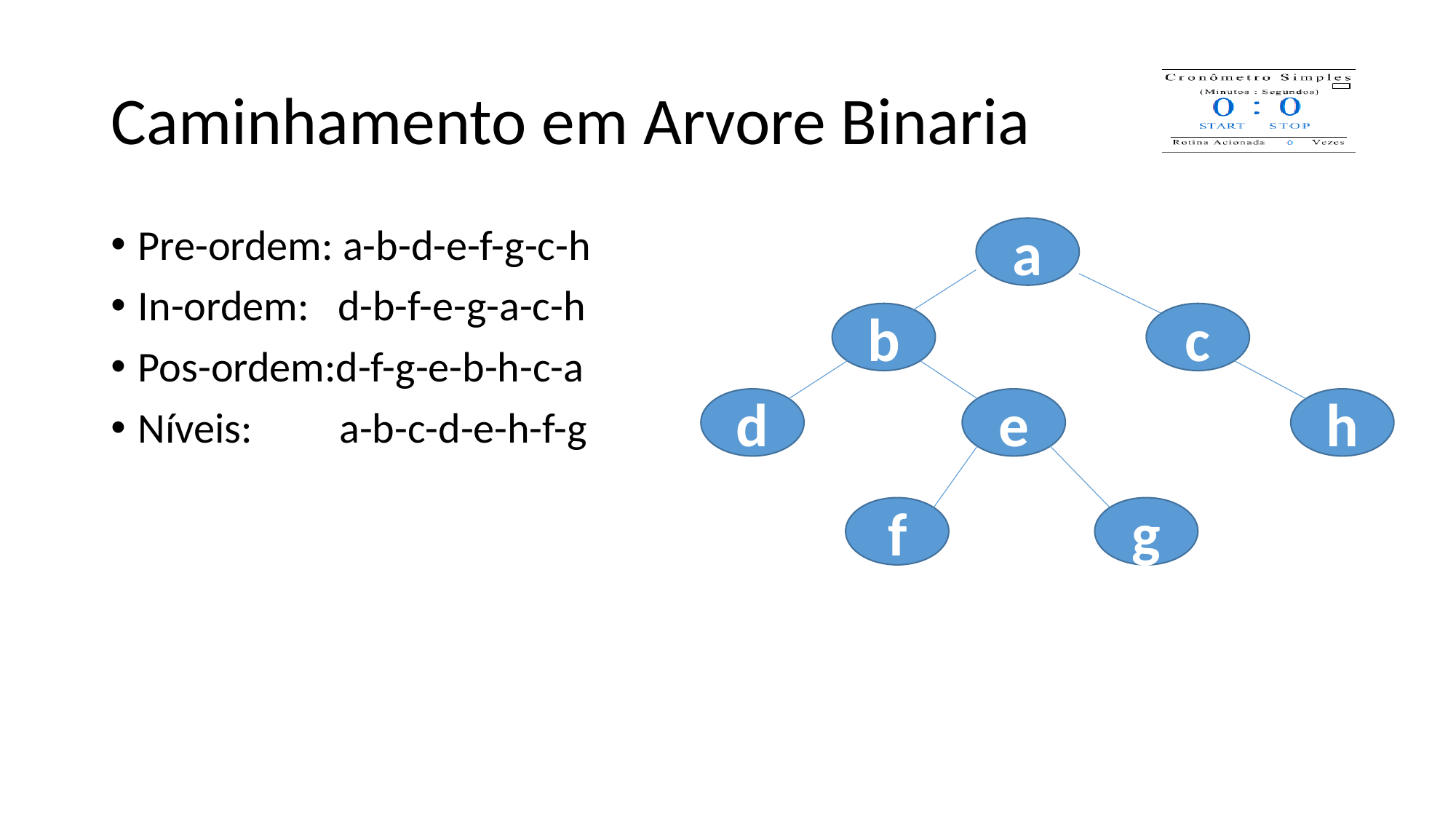

# Caminhamento em Arvore Binaria
Pre-ordem: a-b-d-e-f-g-c-h
In-ordem:   d-b-f-e-g-a-c-h
Pos-ordem:d-f-g-e-b-h-c-a
Níveis:         a-b-c-d-e-h-f-g

a
b
c
d
h
e
f
g